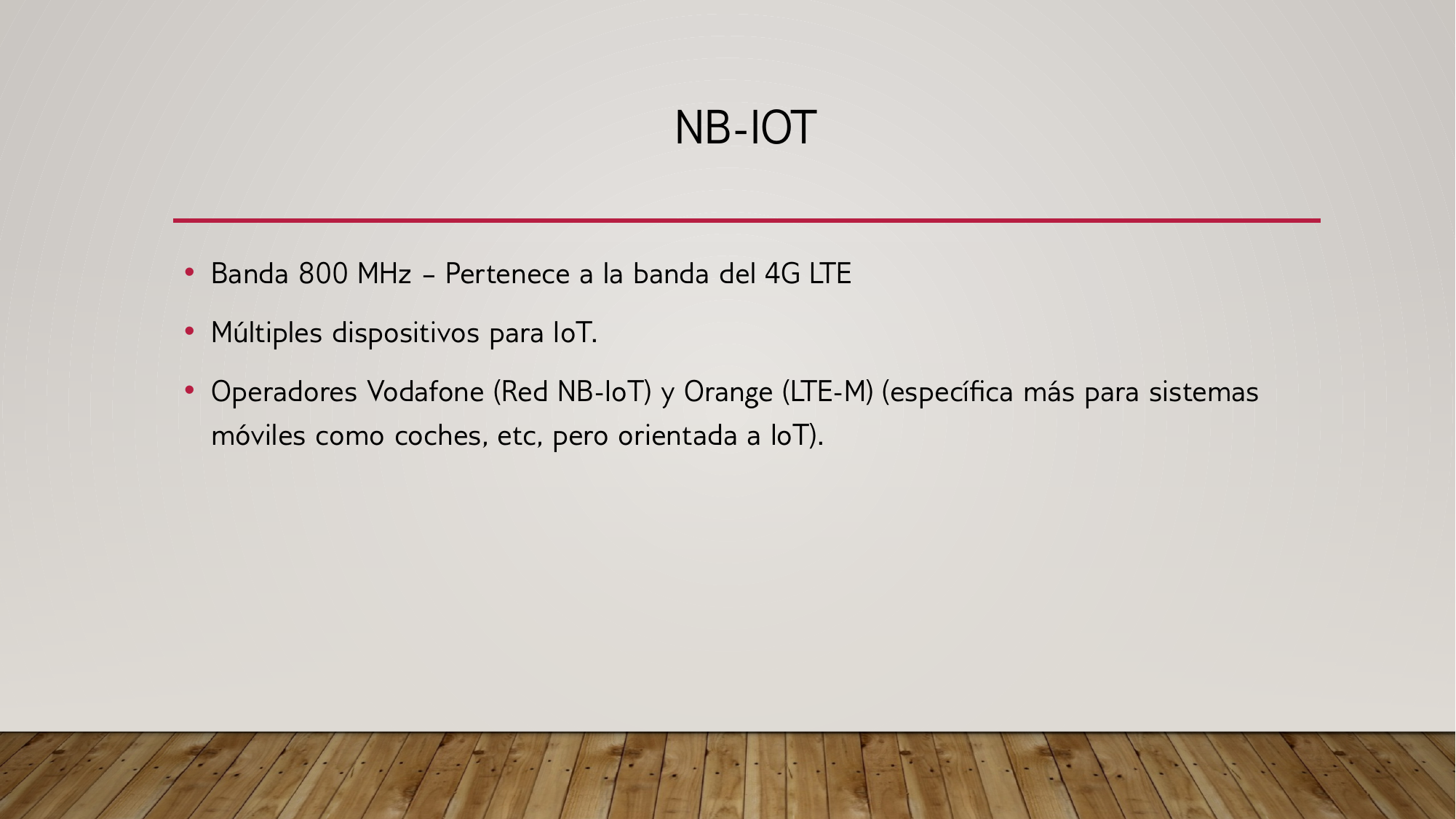

# Nb-Iot
Banda 800 MHz – Pertenece a la banda del 4G LTE
Múltiples dispositivos para IoT.
Operadores Vodafone (Red NB-IoT) y Orange (LTE-M) (específica más para sistemas móviles como coches, etc, pero orientada a IoT).